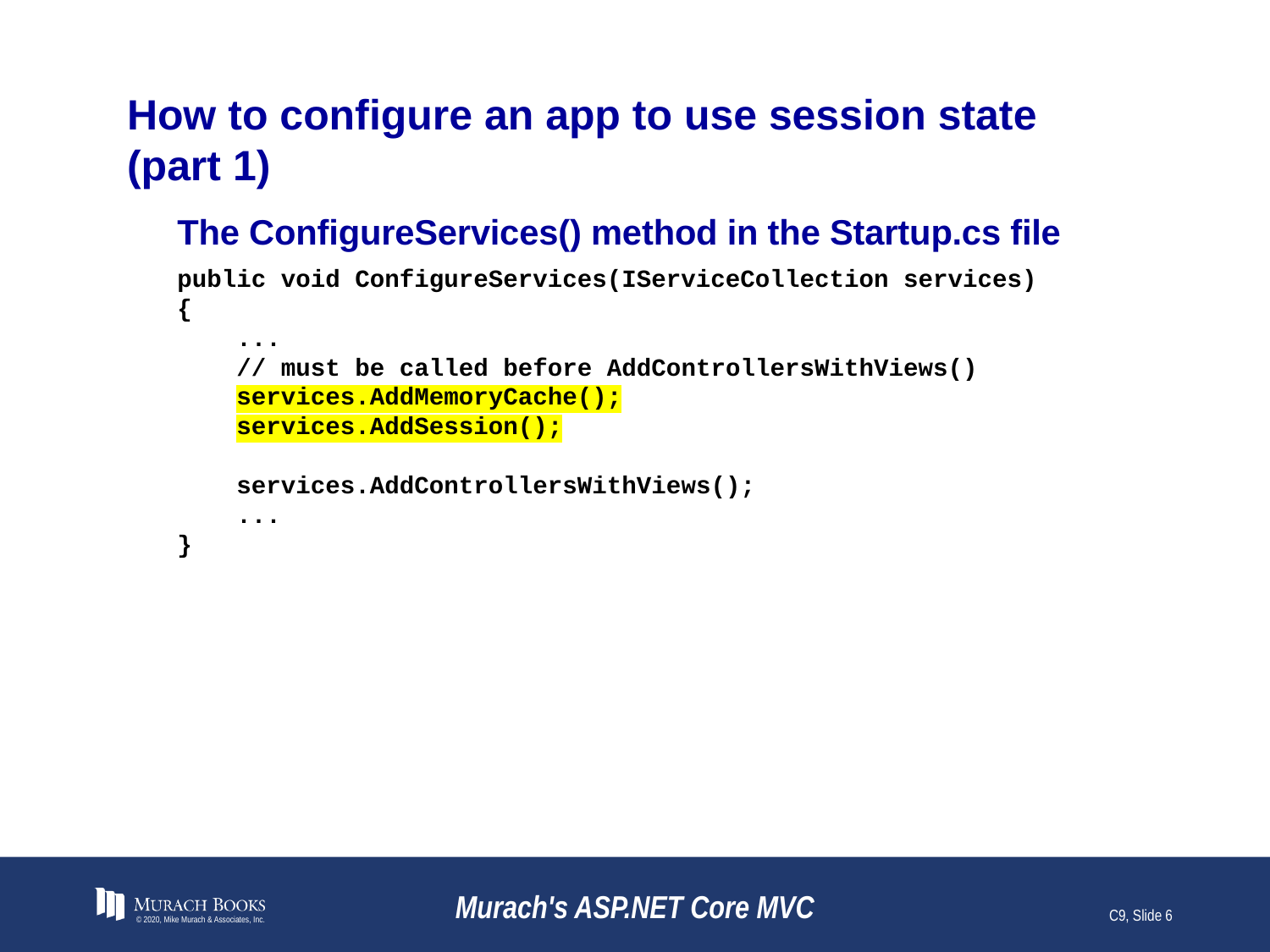

# How to configure an app to use session state (part 1)
The ConfigureServices() method in the Startup.cs file
public void ConfigureServices(IServiceCollection services)
{
    ...
    // must be called before AddControllersWithViews()
    services.AddMemoryCache();
    services.AddSession();

    services.AddControllersWithViews();
    ...
}

© 2020, Mike Murach & Associates, Inc.
Murach's ASP.NET Core MVC

C9, Slide 6